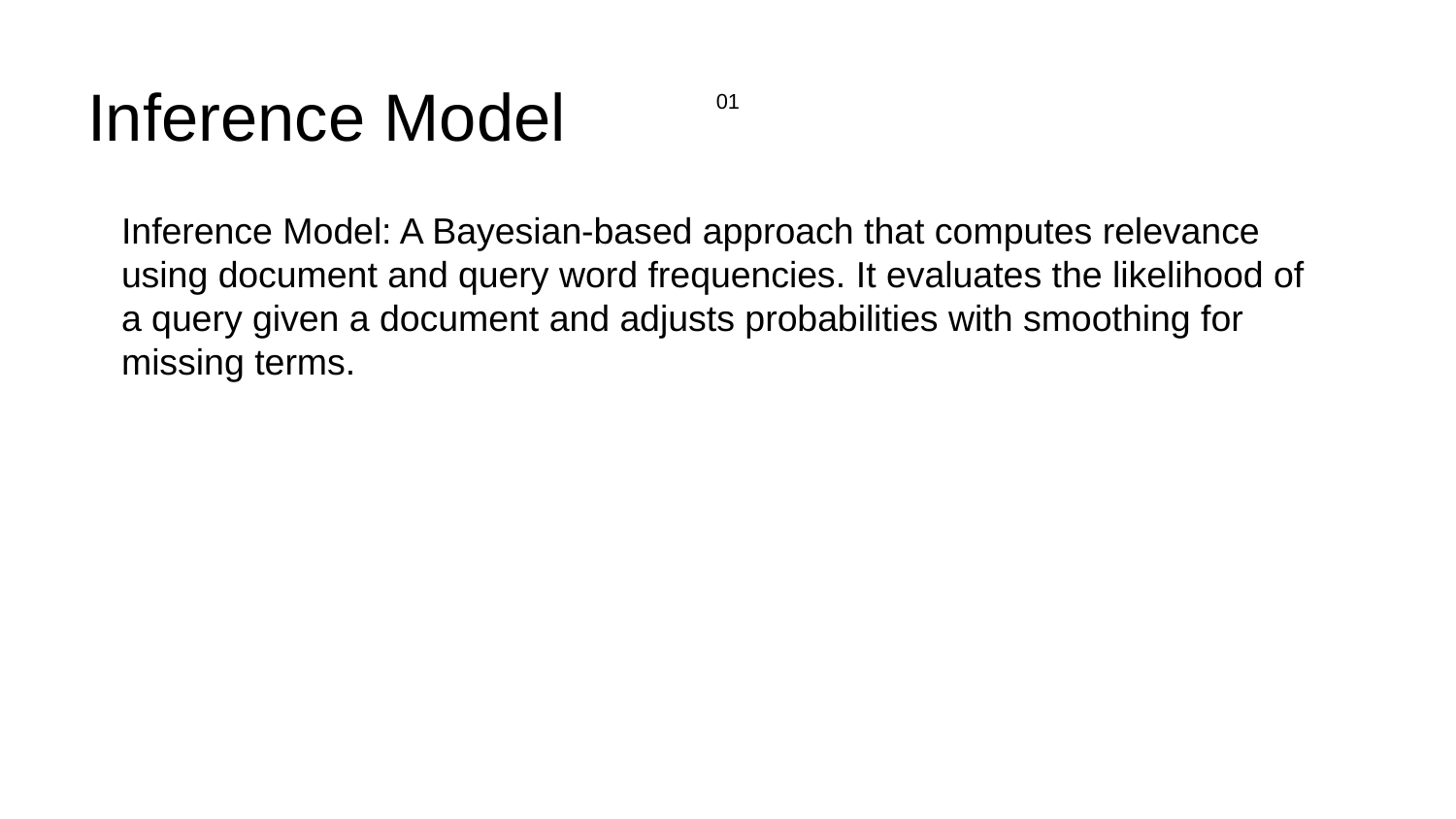

01
# Inference Model
Inference Model: A Bayesian-based approach that computes relevance using document and query word frequencies. It evaluates the likelihood of a query given a document and adjusts probabilities with smoothing for missing terms.